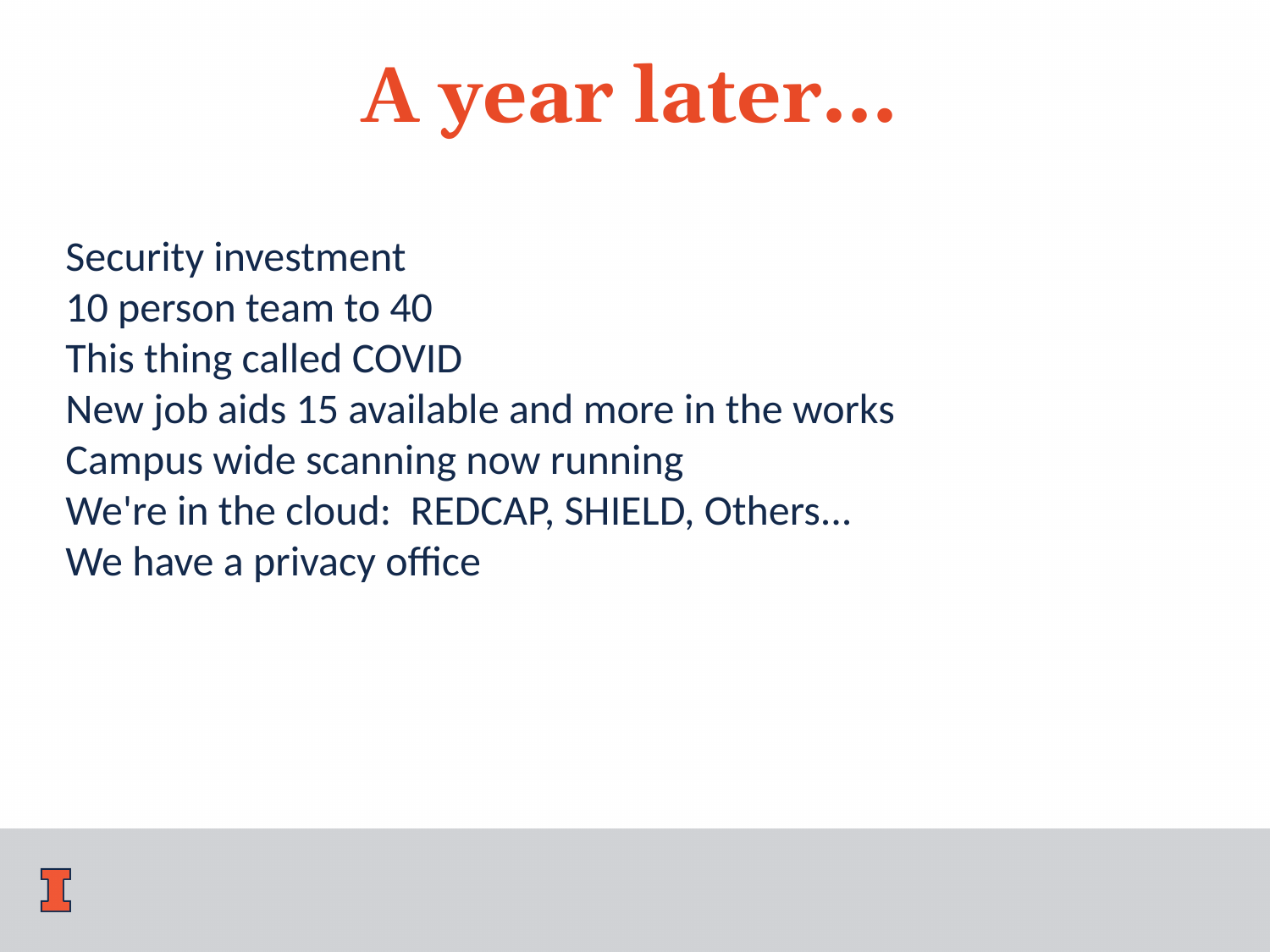

A year later...
Security investment
10 person team to 40
This thing called COVID
New job aids 15 available and more in the works
Campus wide scanning now running
We're in the cloud:  REDCAP, SHIELD, Others...
We have a privacy office